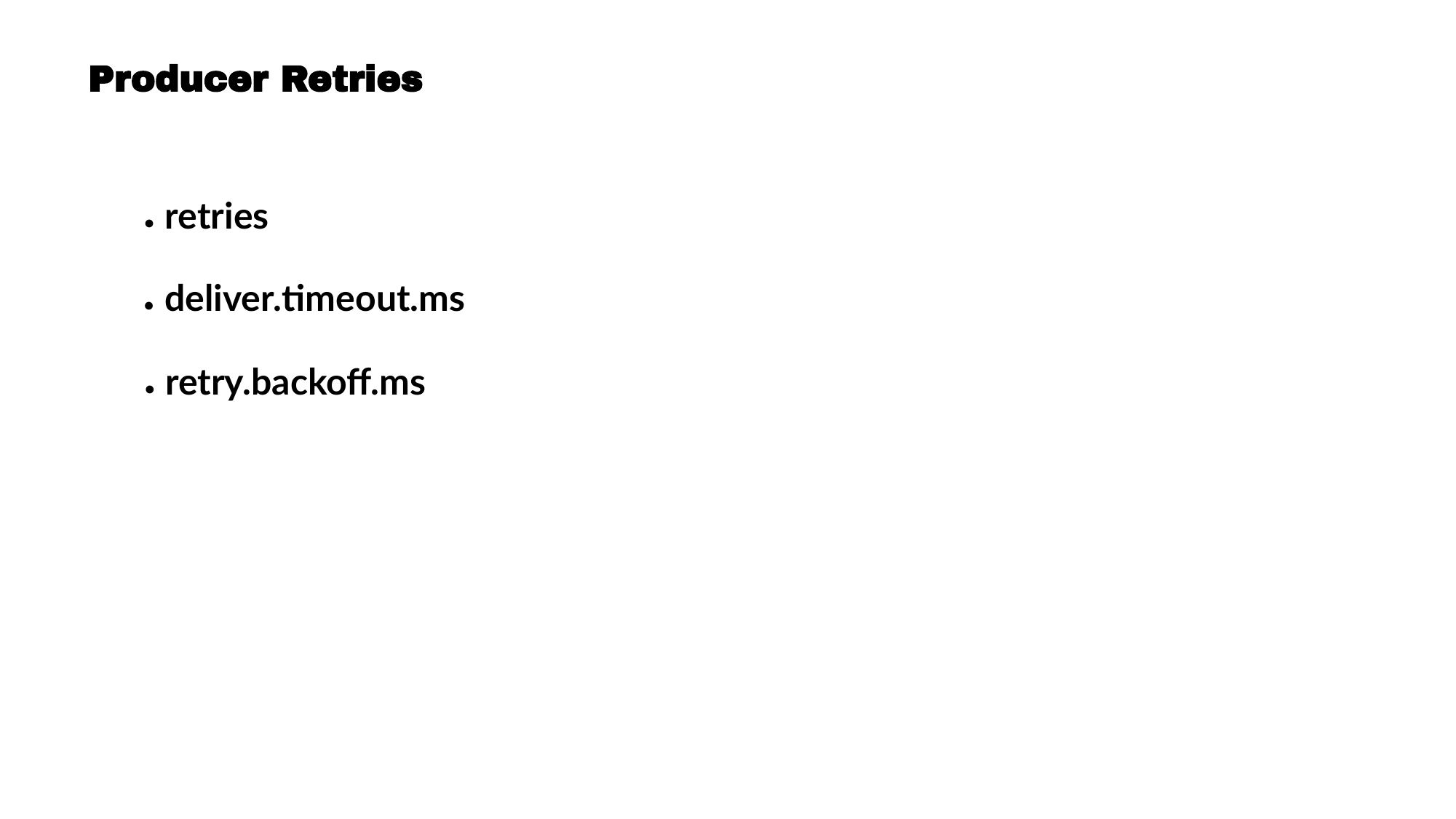

# Producer Retries
● retries
● deliver.timeout.ms
● retry.backoff.ms